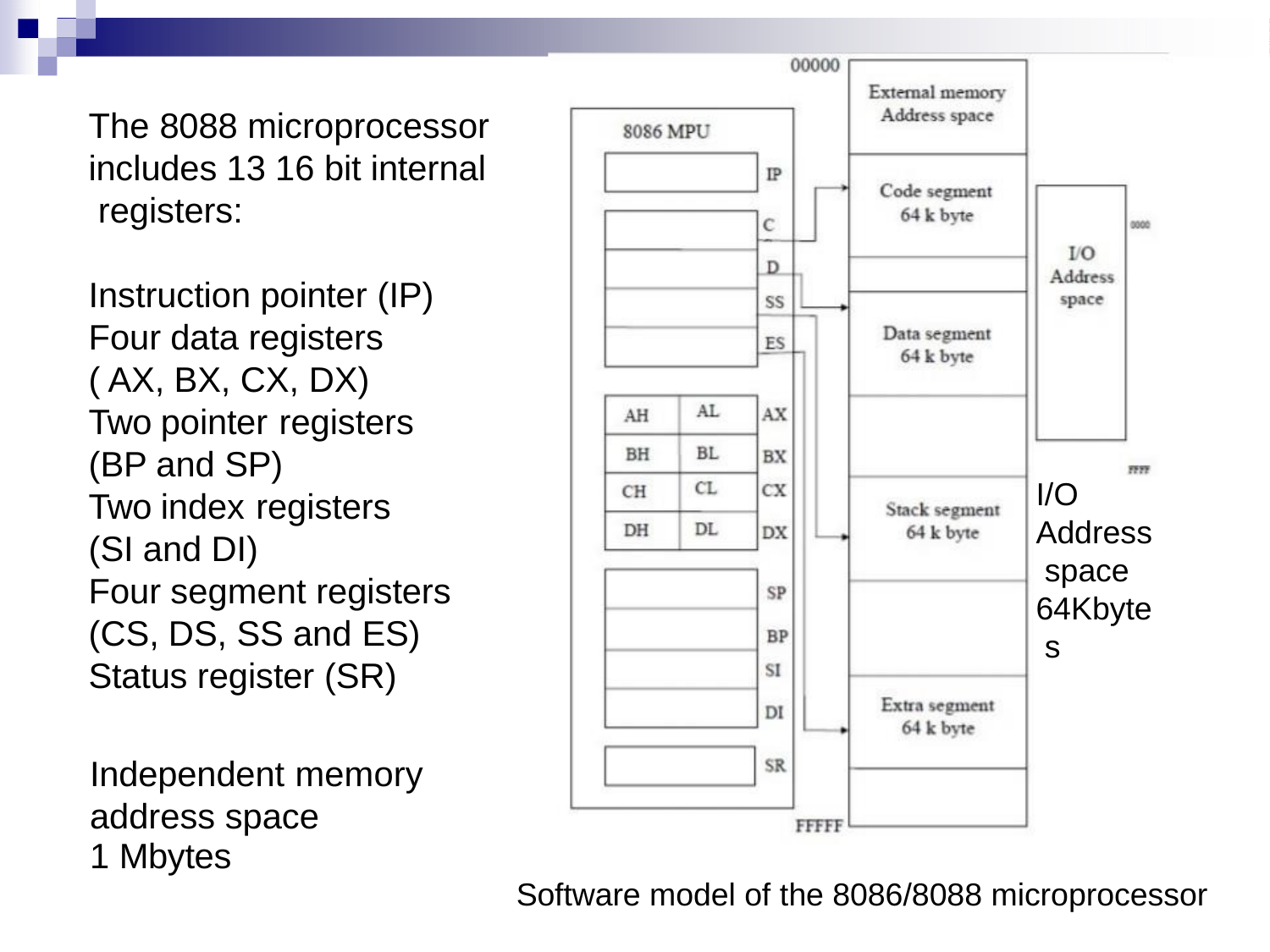

# The 8088 microprocessor
includes 13 16 bit internal  registers:
Instruction pointer (IP)
Four data registers
( AX, BX, CX, DX)
Two pointer registers
(BP and SP)
Two index registers
(SI and DI)
Four segment registers
(CS, DS, SS and ES)
Status register (SR)
I/O  Address  space  64Kbyte  s
Independent memory
address space
1 Mbytes
Software model of the 8086/8088 microprocessor